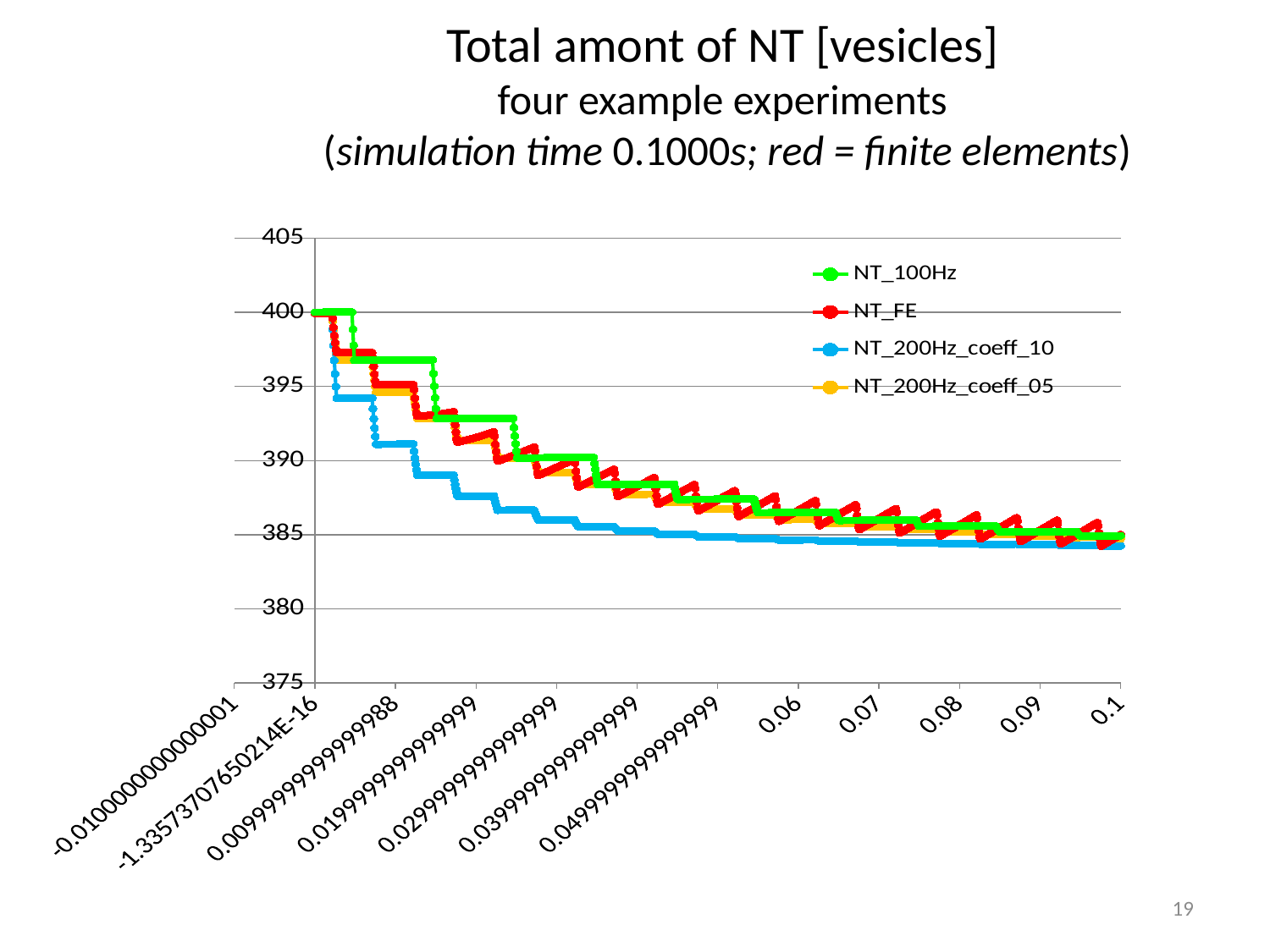

# Total amont of NT [vesicles] four example experiments (simulation time 0.1000s; red = finite elements)

### Chart

| Category | NT_100Hz | NT_FE | NT_200Hz_coeff_10 | NT_200Hz_coeff_05 |
|---|---|---|---|---|
19